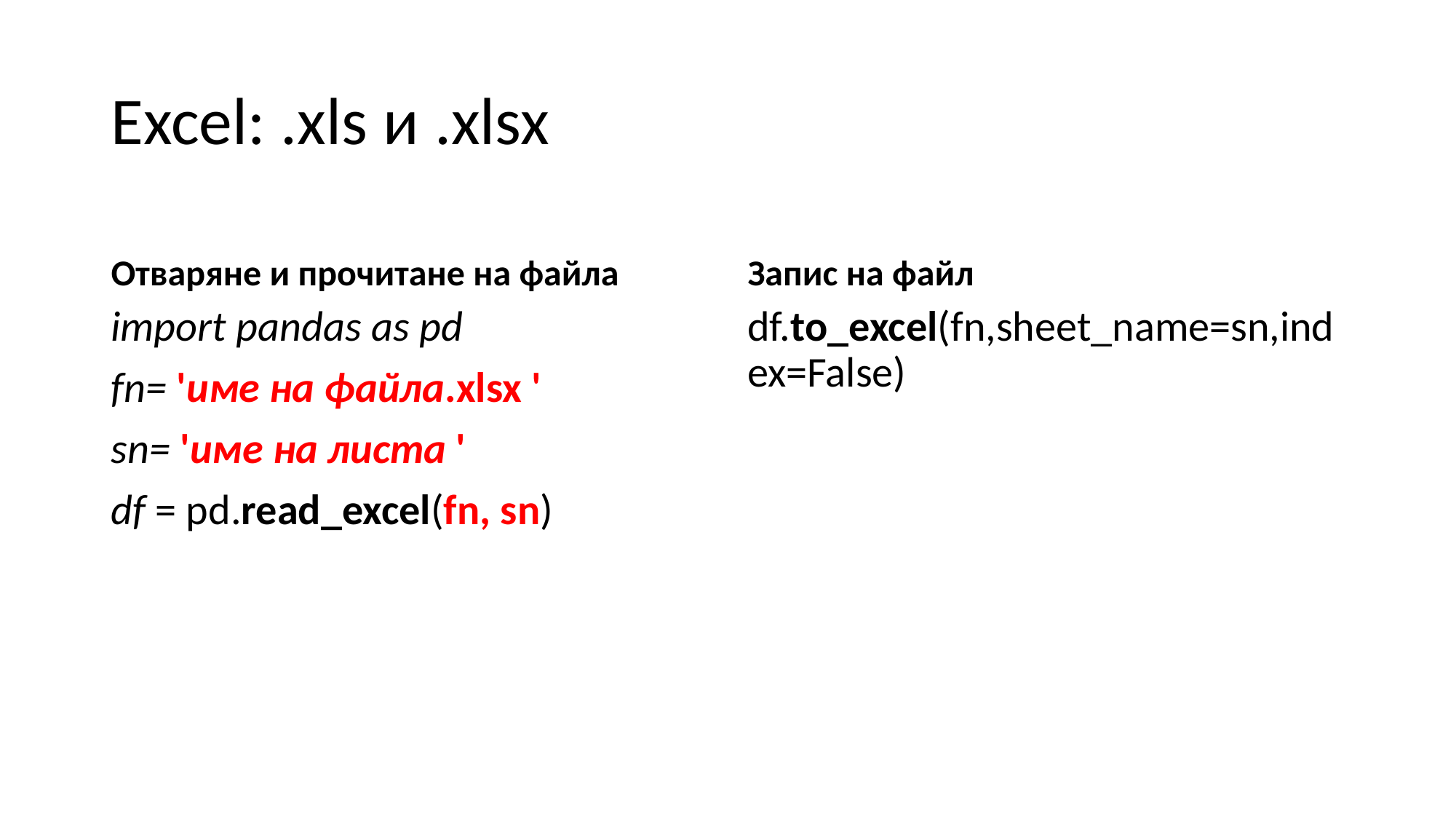

# Excel: .xls и .xlsx
Отваряне и прочитане на файла
Запис на файл
import pandas as pd
fn= 'име на файла.xlsx '
sn= 'име на листа '
df = pd.read_excel(fn, sn)
df.to_excel(fn,sheet_name=sn,index=False)